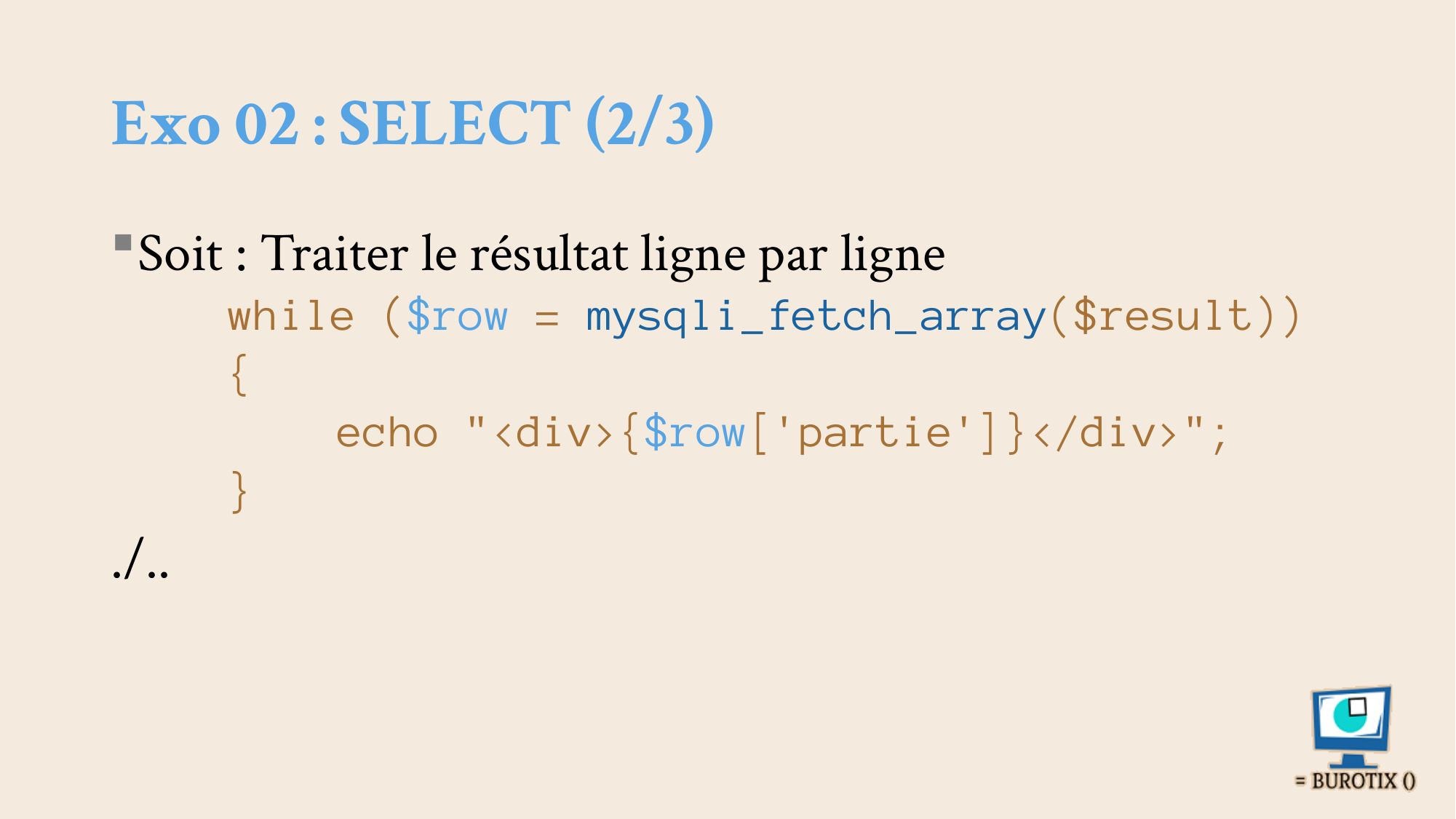

# Exo 02 : SELECT (2/3)
Soit : Traiter le résultat ligne par ligne
while ($row = mysqli_fetch_array($result))
{
	echo "<div>{$row['partie']}</div>";
}
./..